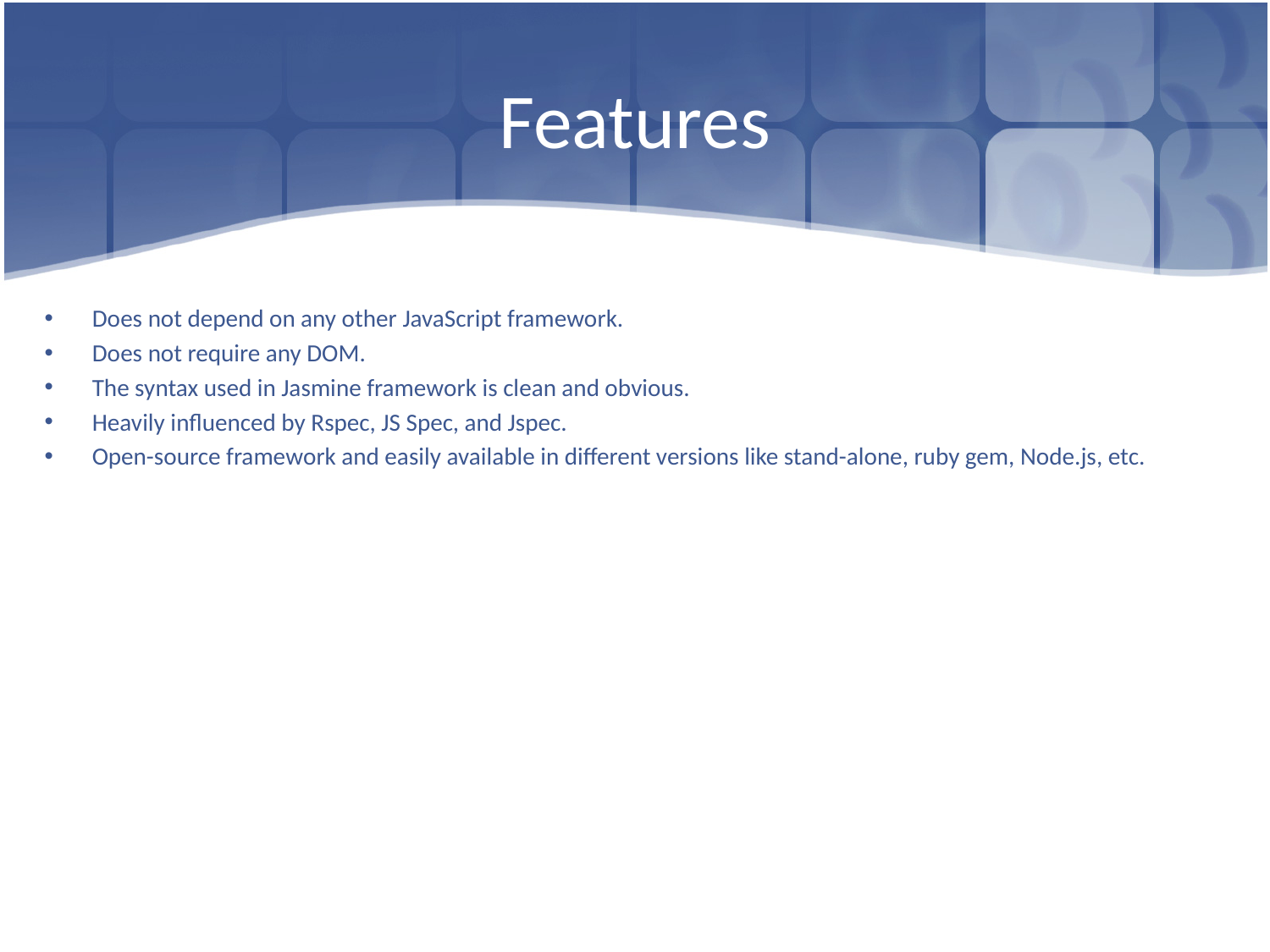

# Features
Does not depend on any other JavaScript framework.
Does not require any DOM.
The syntax used in Jasmine framework is clean and obvious.
Heavily influenced by Rspec, JS Spec, and Jspec.
Open-source framework and easily available in different versions like stand-alone, ruby gem, Node.js, etc.